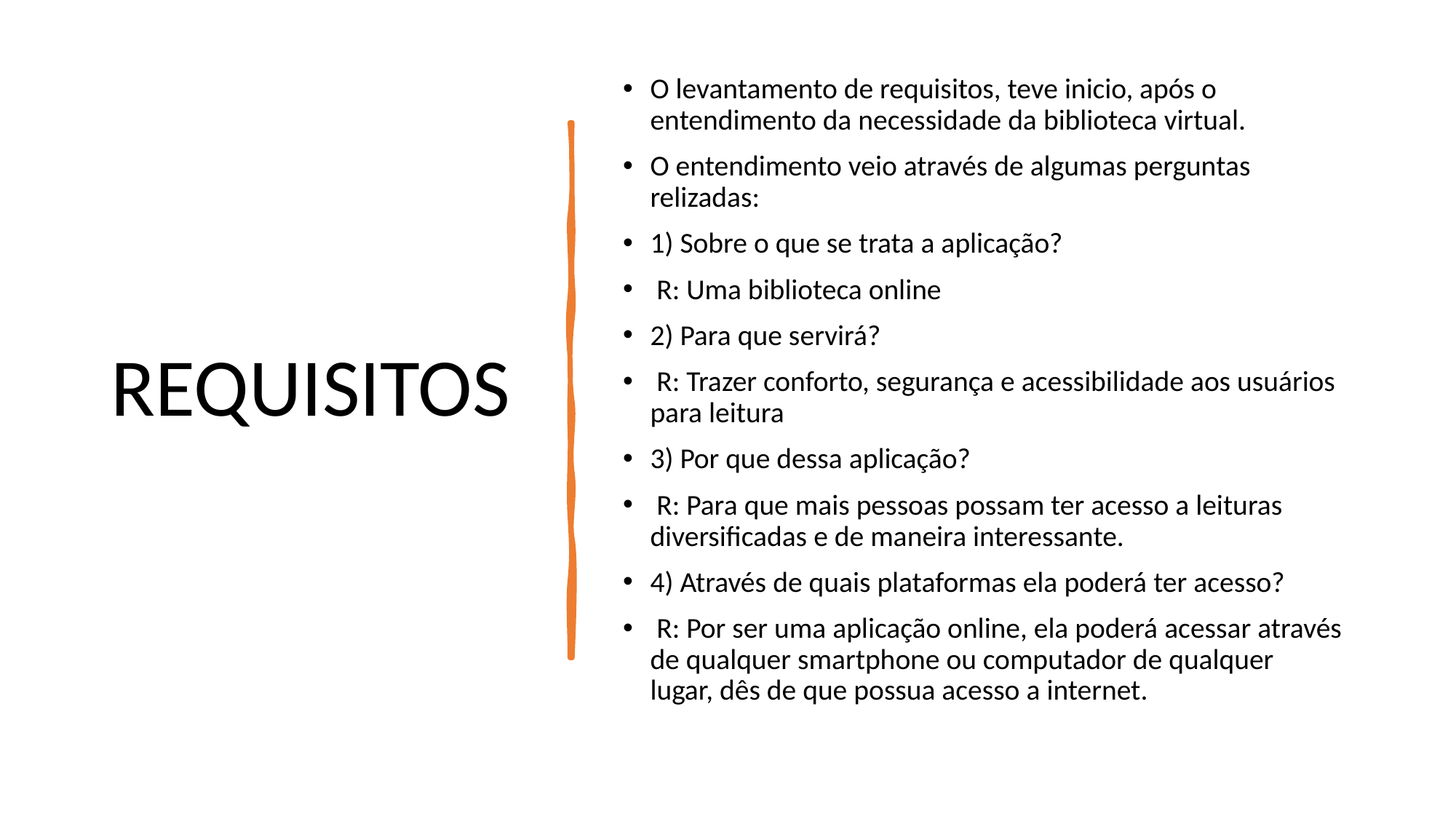

# REQUISITOS
O levantamento de requisitos, teve inicio, após o entendimento da necessidade da biblioteca virtual.
O entendimento veio através de algumas perguntas relizadas:
1) Sobre o que se trata a aplicação?
 R: Uma biblioteca online
2) Para que servirá?
 R: Trazer conforto, segurança e acessibilidade aos usuários para leitura
3) Por que dessa aplicação?
 R: Para que mais pessoas possam ter acesso a leituras diversificadas e de maneira interessante.
4) Através de quais plataformas ela poderá ter acesso?
 R: Por ser uma aplicação online, ela poderá acessar através de qualquer smartphone ou computador de qualquer lugar, dês de que possua acesso a internet.